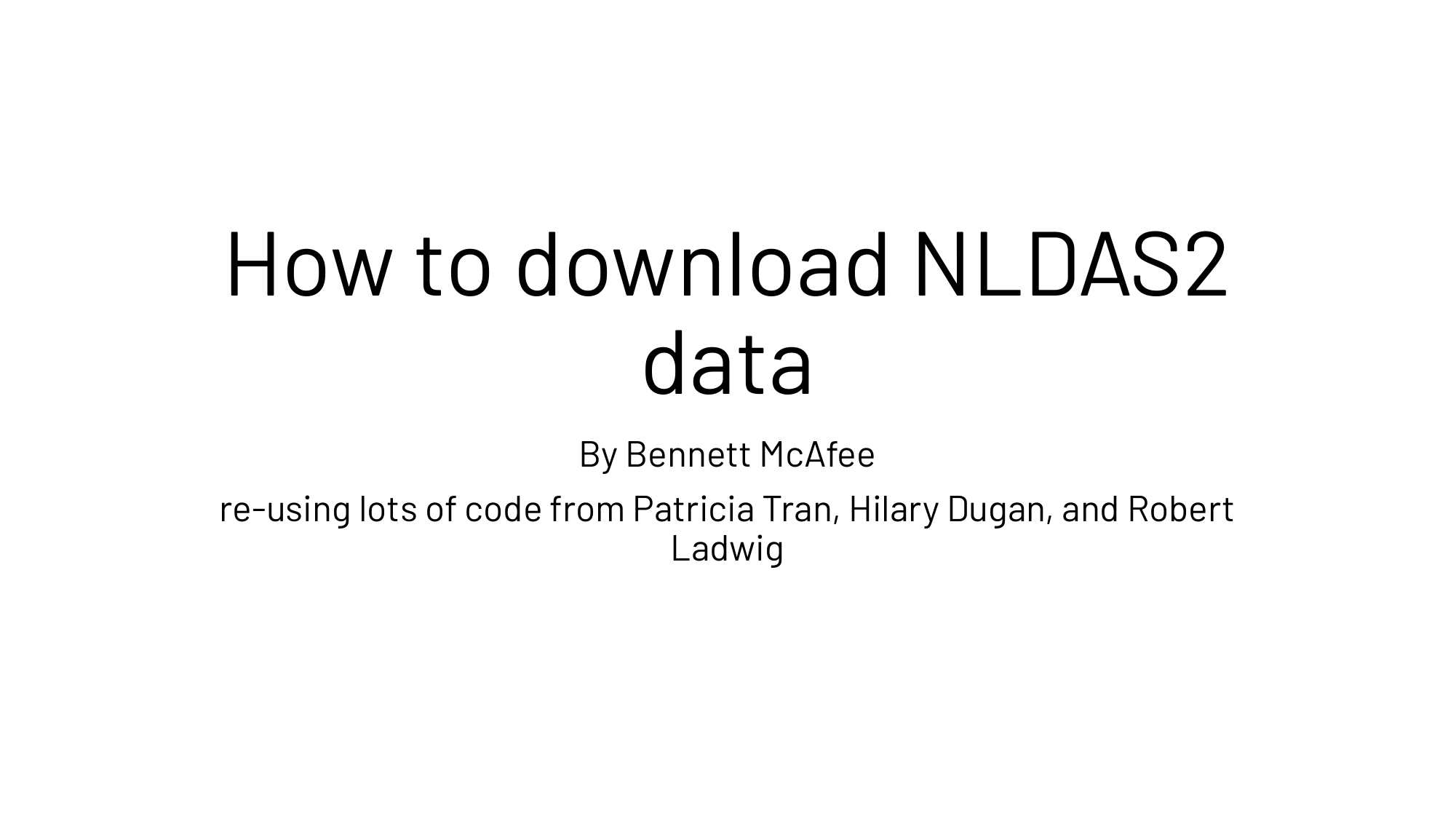

# How to download NLDAS2 data
By Bennett McAfee
re-using lots of code from Patricia Tran, Hilary Dugan, and Robert Ladwig